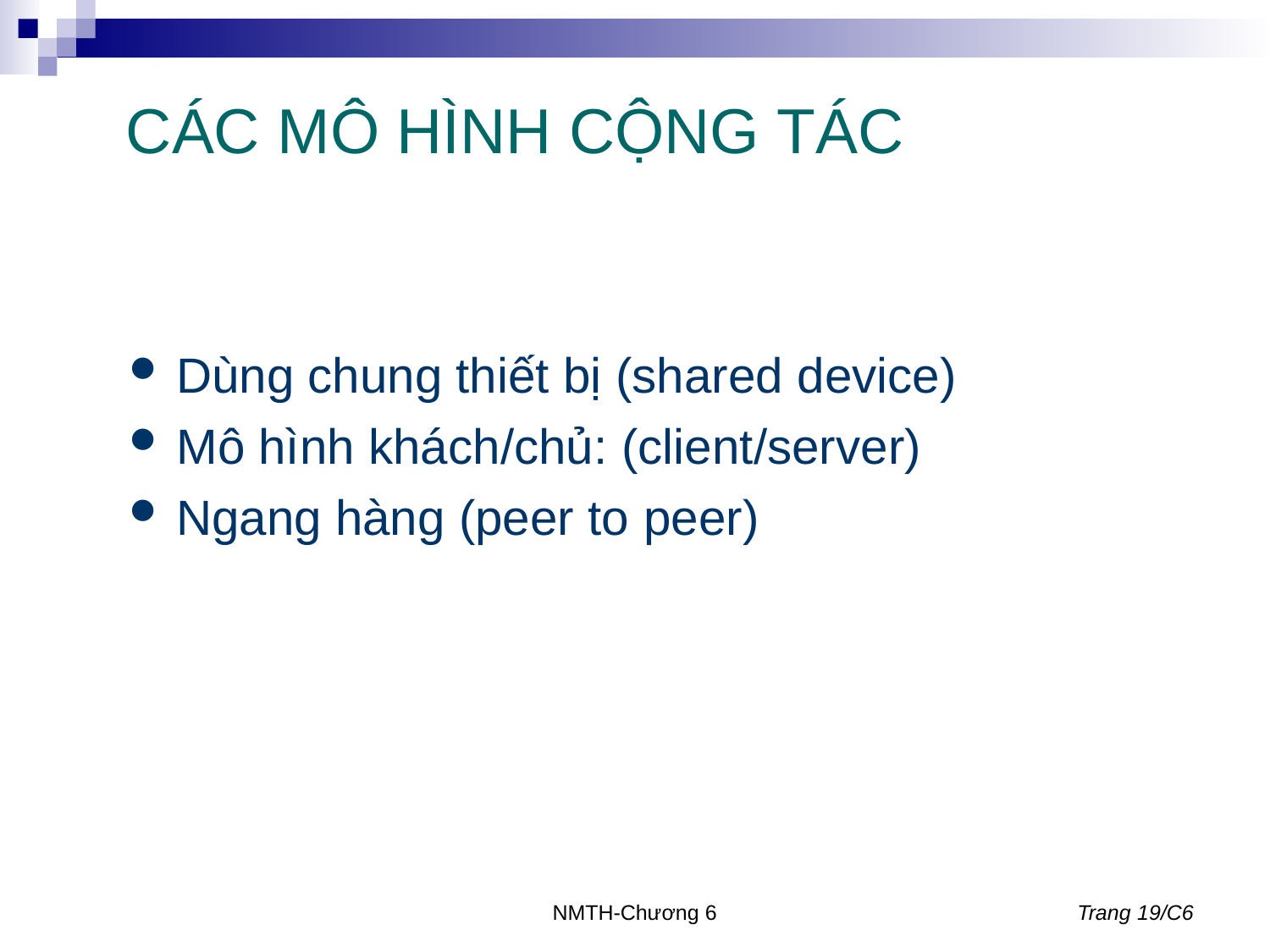

# CÁC MÔ HÌNH CỘNG TÁC
Dùng chung thiết bị (shared device)
Mô hình khách/chủ: (client/server)
Ngang hàng (peer to peer)
NMTH-Chương 6
Trang 19/C6